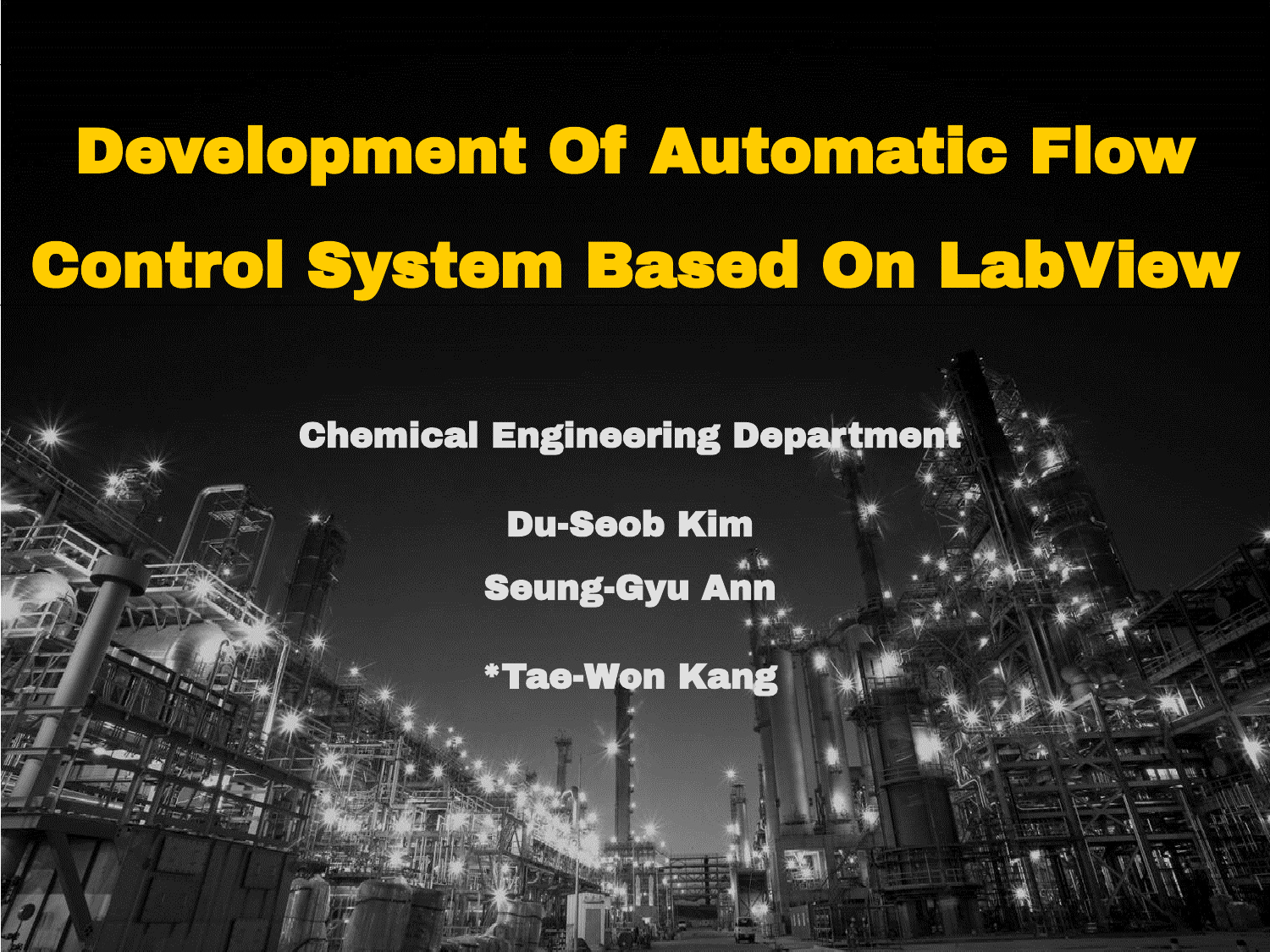

Development Of Automatic Flow Control System Based On LabView
Chemical Engineering Department

Du-Seob Kim
Seung-Gyu Ann

*Tae-Won Kang